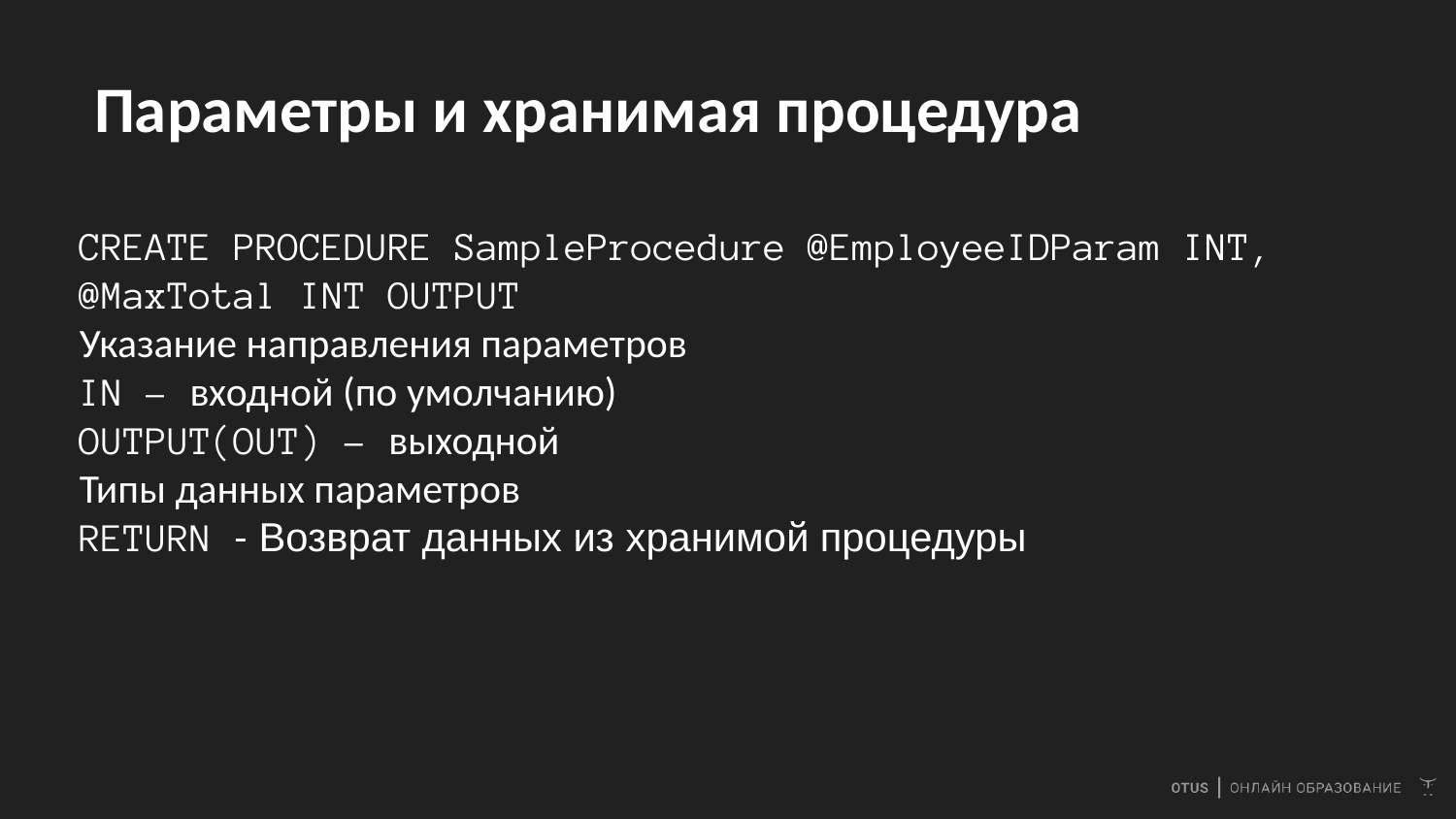

# Параметры и хранимая процедура
CREATE PROCEDURE SampleProcedure @EmployeeIDParam INT,
@MaxTotal INT OUTPUT
Указание направления параметров
IN – входной (по умолчанию)
OUTPUT(OUT) - выходной
Типы данных параметров
RETURN - Возврат данных из хранимой процедуры